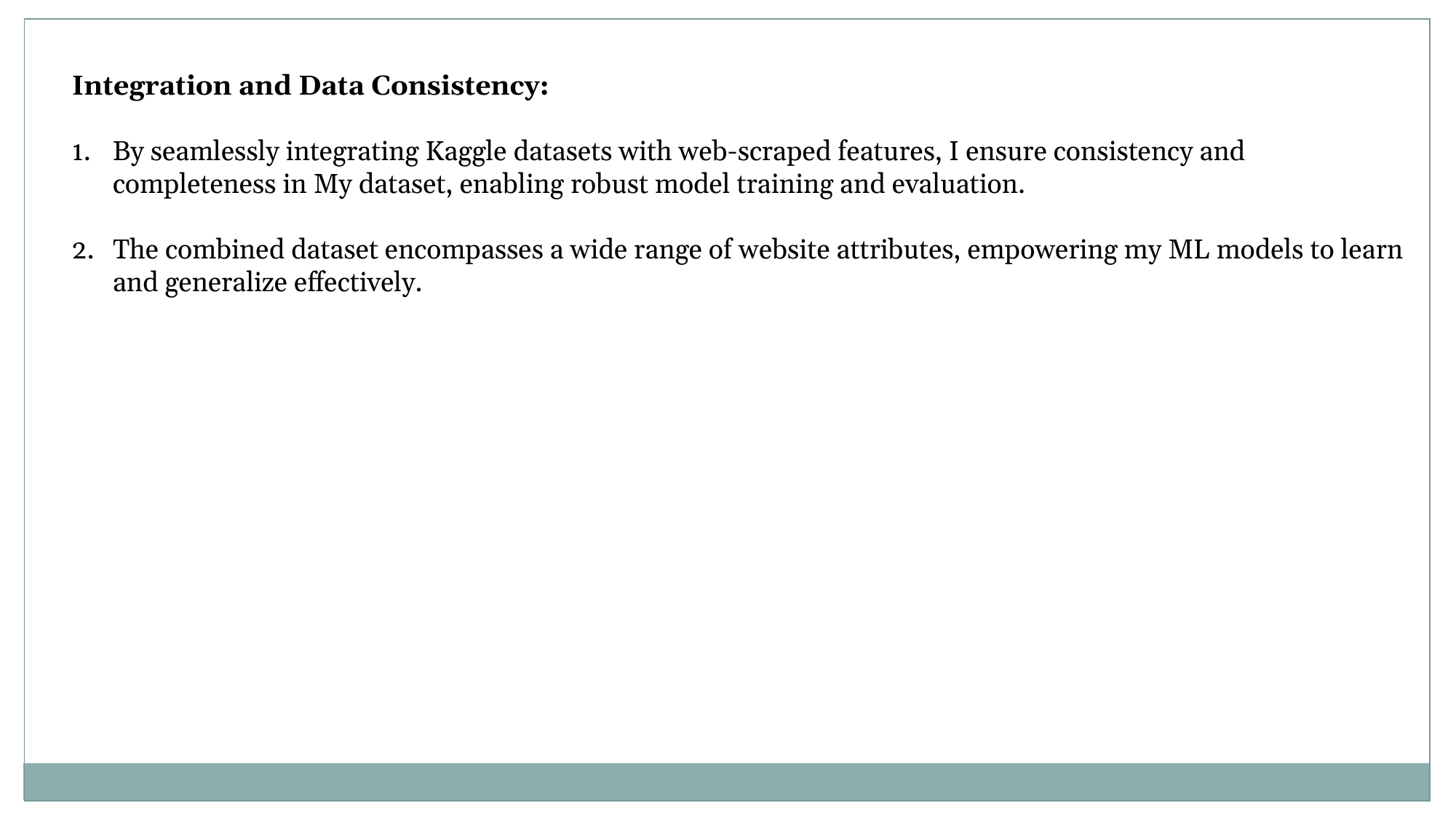

Integration and Data Consistency:

By seamlessly integrating Kaggle datasets with web-scraped features, I ensure consistency and completeness in My dataset, enabling robust model training and evaluation.

The combined dataset encompasses a wide range of website attributes, empowering my ML models to learn and generalize effectively.